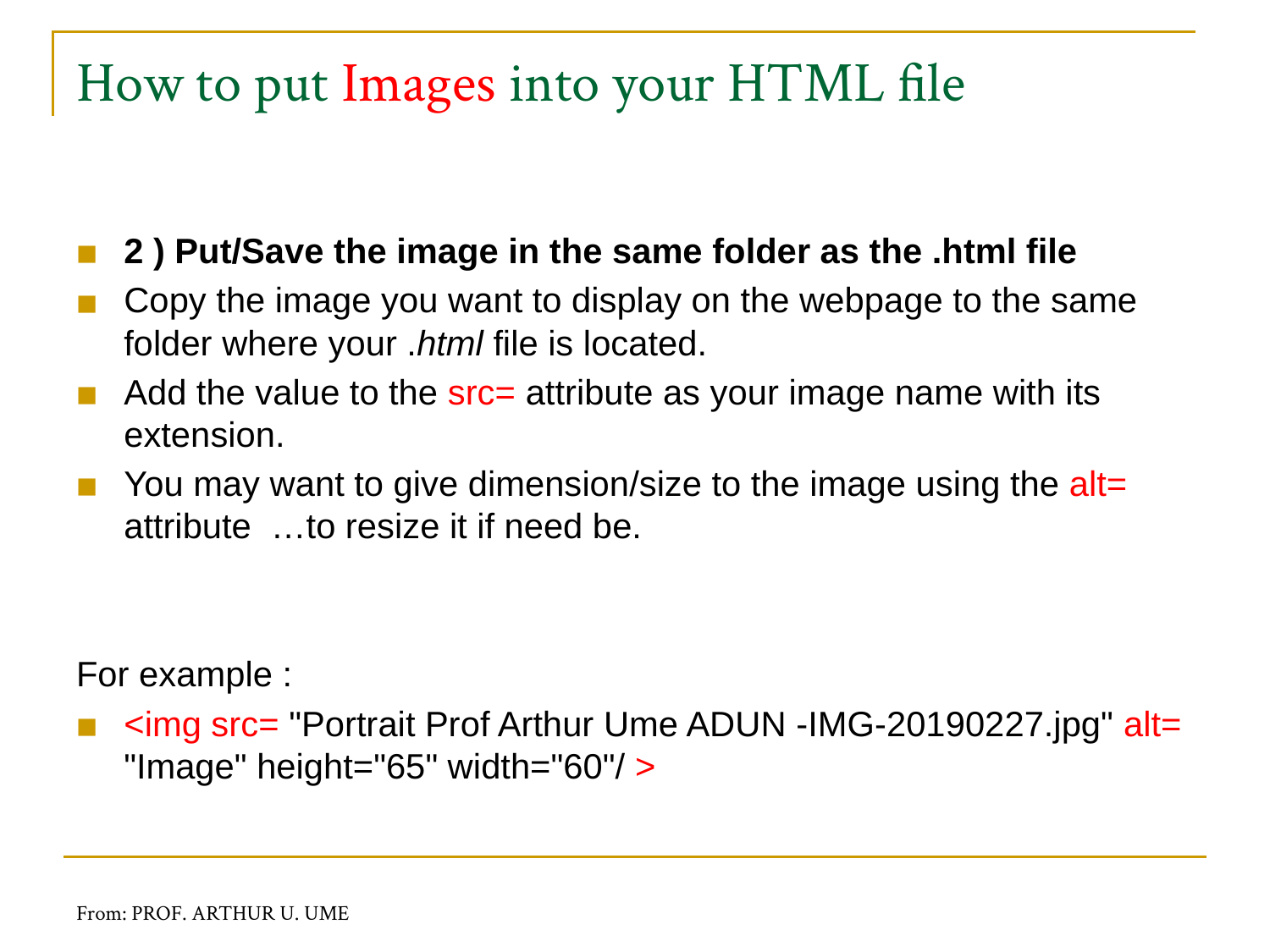

# How to put Images into your HTML file
2 ) Put/Save the image in the same folder as the .html file
Copy the image you want to display on the webpage to the same folder where your .html file is located.
Add the value to the src= attribute as your image name with its extension.
You may want to give dimension/size to the image using the alt= attribute  …to resize it if need be.

For example :
<img src= "Portrait Prof Arthur Ume ADUN -IMG-20190227.jpg" alt= "Image" height="65" width="60"/ >
From: PROF. ARTHUR U. UME